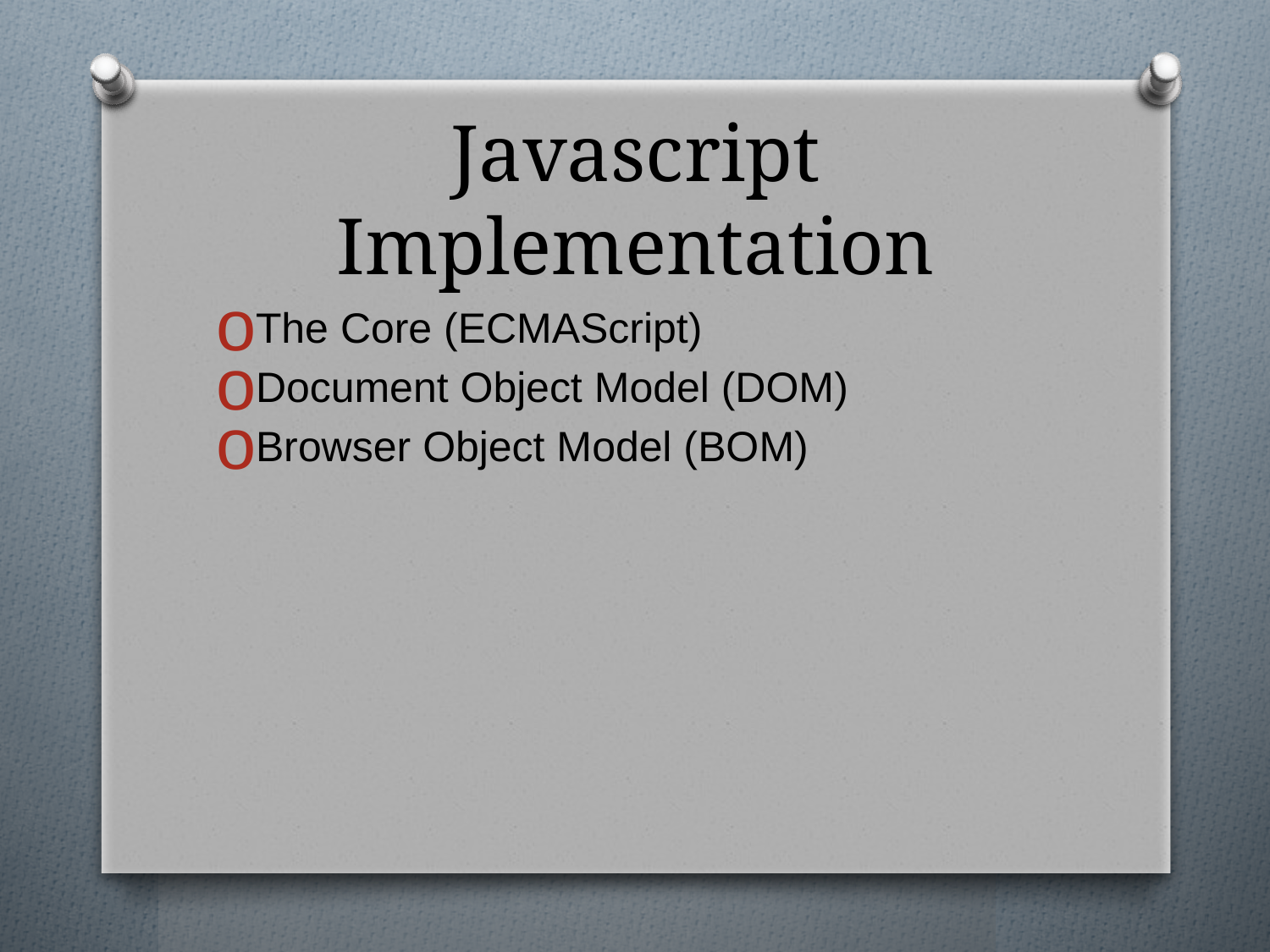

# Javascript Implementation
The Core (ECMAScript)
Document Object Model (DOM)
Browser Object Model (BOM)